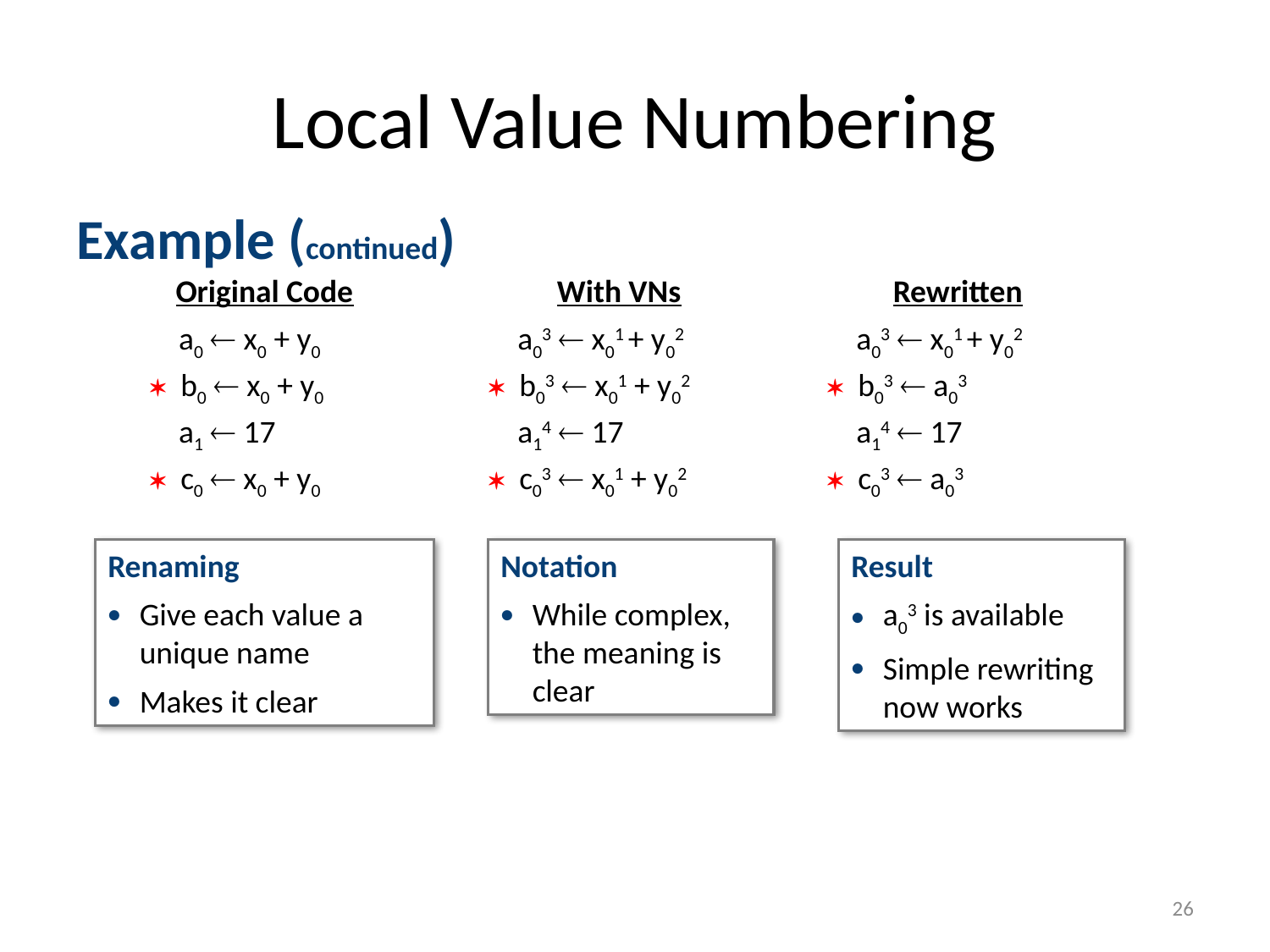

# Local Value Numbering
Example (continued)
Original Code
    a0 ← x0 + y0
∗  b0 ← x0 + y0
    a1 ← 17
∗  c0 ← x0 + y0
With VNs
    a03 ← x01 + y02
∗  b03 ← x01 + y02
    a14 ← 17
∗  c03 ← x01 + y02
Notation
While complex, the meaning is clear
Rewritten
    a03 ← x01 + y02
∗  b03 ← a03
    a14 ← 17
∗  c03 ← a03
Result
a03 is available
Simple rewriting now works
Renaming
Give each value a unique name
Makes it clear
26